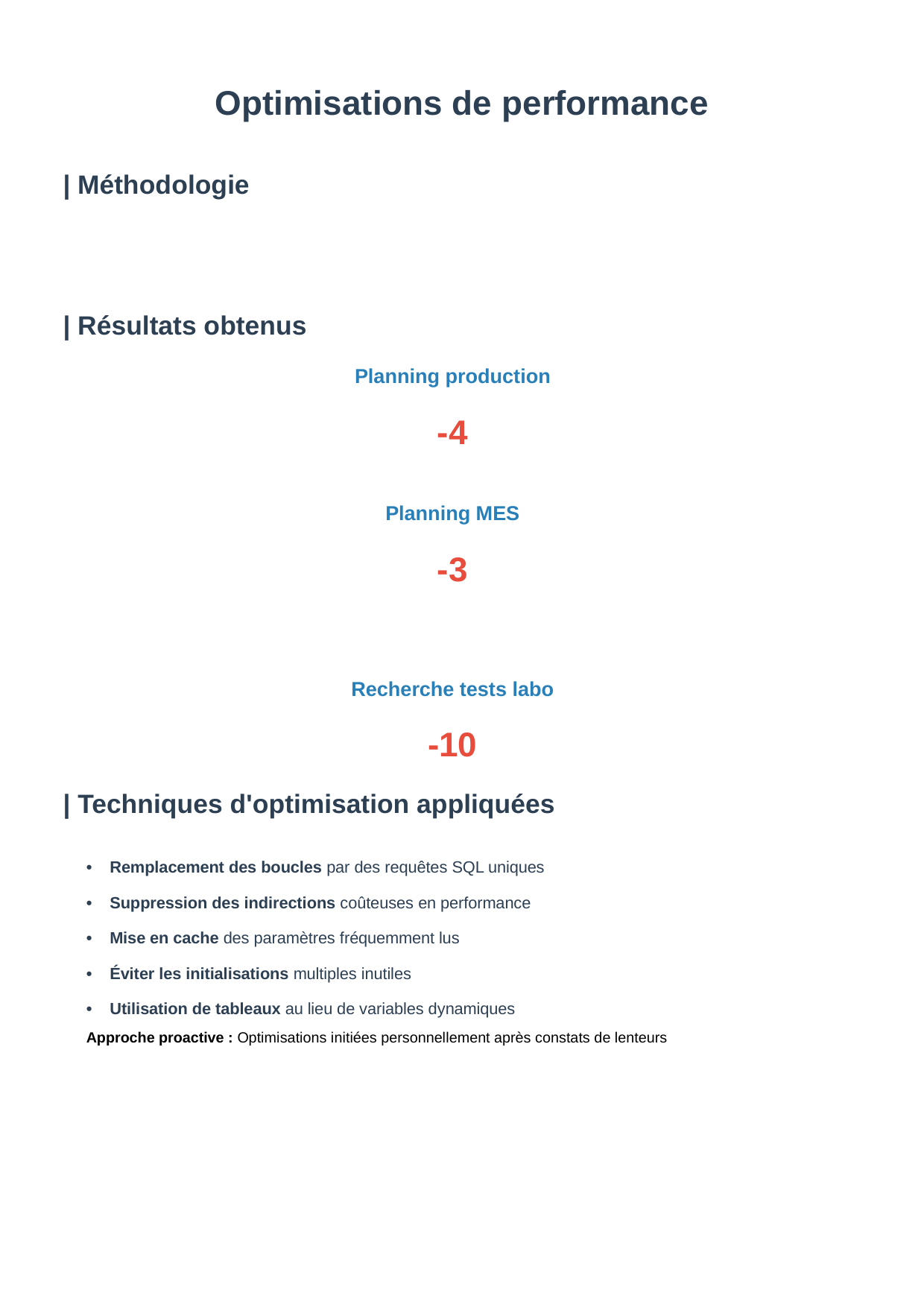

Optimisations de performance
| Méthodologie
| Résultats obtenus
Planning production
-4
Planning MES
-3
Recherche tests labo
-10
| Techniques d'optimisation appliquées
•    Remplacement des boucles par des requêtes SQL uniques
•    Suppression des indirections coûteuses en performance
•    Mise en cache des paramètres fréquemment lus
•    Éviter les initialisations multiples inutiles
•    Utilisation de tableaux au lieu de variables dynamiques
Approche proactive : Optimisations initiées personnellement après constats de lenteurs